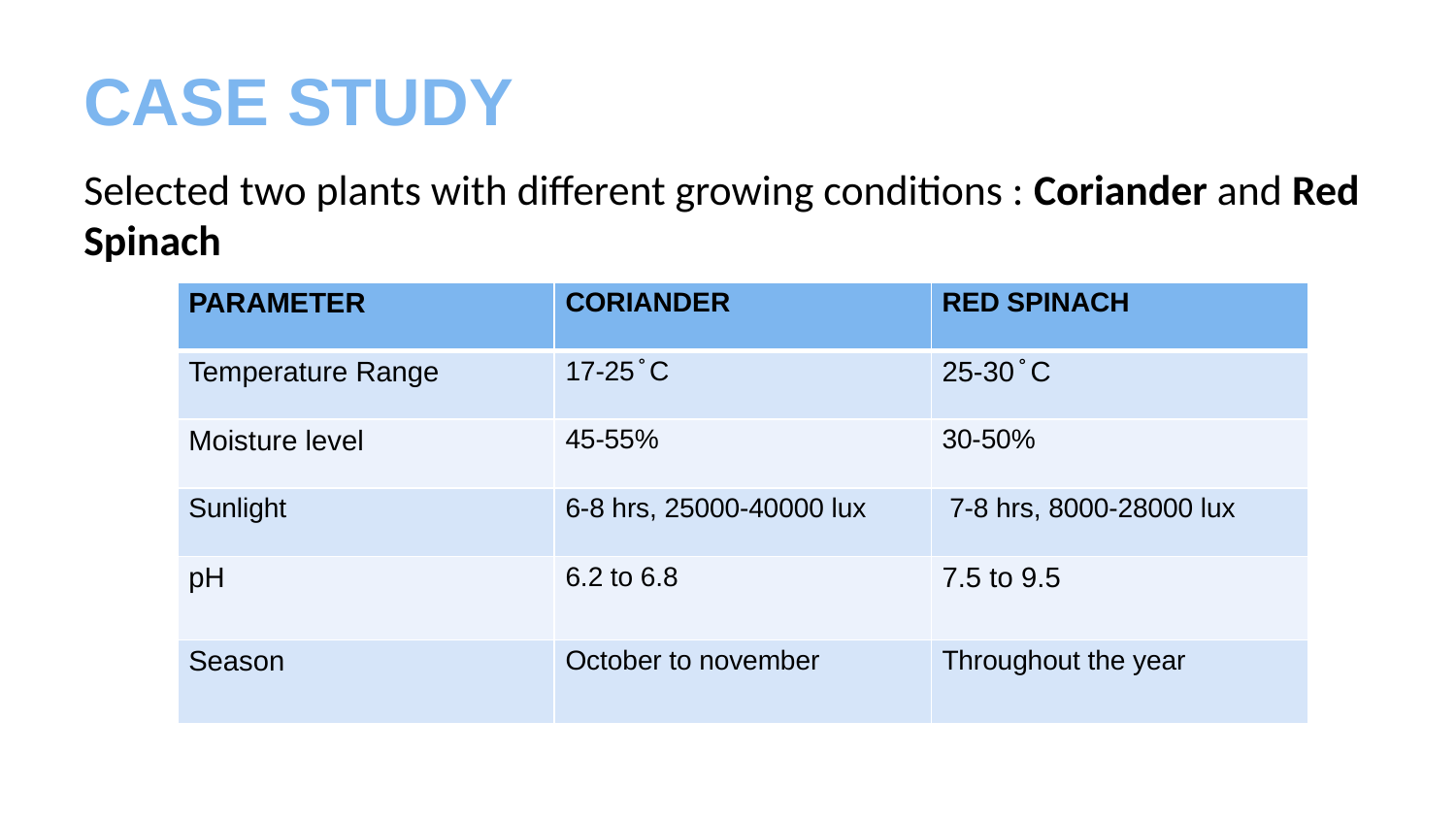

# CASE STUDY
Selected two plants with different growing conditions : Coriander and Red Spinach
| PARAMETER | CORIANDER | RED SPINACH |
| --- | --- | --- |
| Temperature Range | 17-25 ̊ C | 25-30 ̊ C |
| Moisture level | 45-55% | 30-50% |
| Sunlight | 6-8 hrs, 25000-40000 lux | 7-8 hrs, 8000-28000 lux |
| pH | 6.2 to 6.8 | 7.5 to 9.5 |
| Season | October to november | Throughout the year |
34